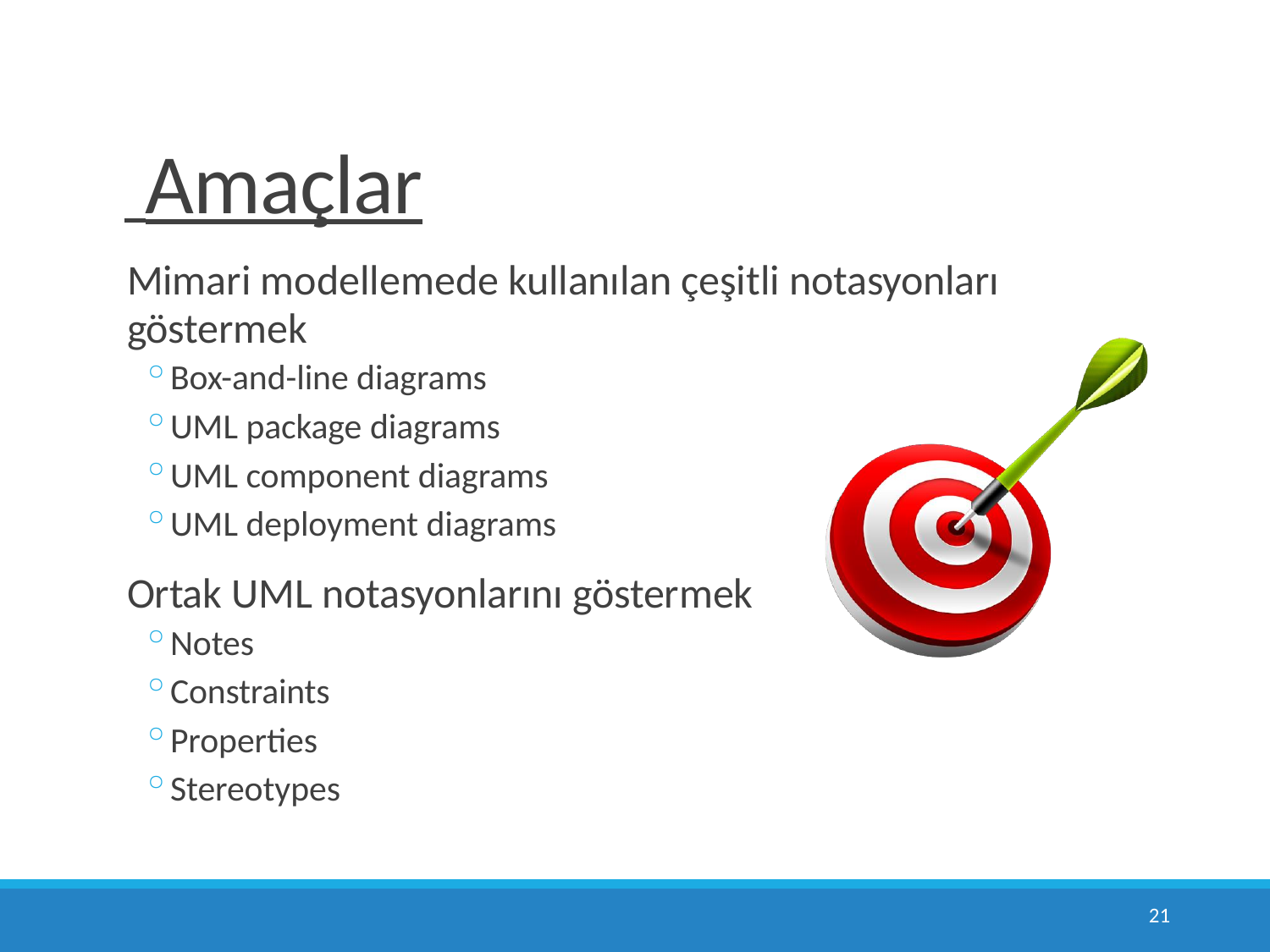

# Amaçlar
Mimari modellemede kullanılan çeşitli notasyonları
göstermek
Box-and-line diagrams
UML package diagrams
UML component diagrams
UML deployment diagrams
Ortak UML notasyonlarını göstermek
Notes
Constraints
Properties
Stereotypes

21